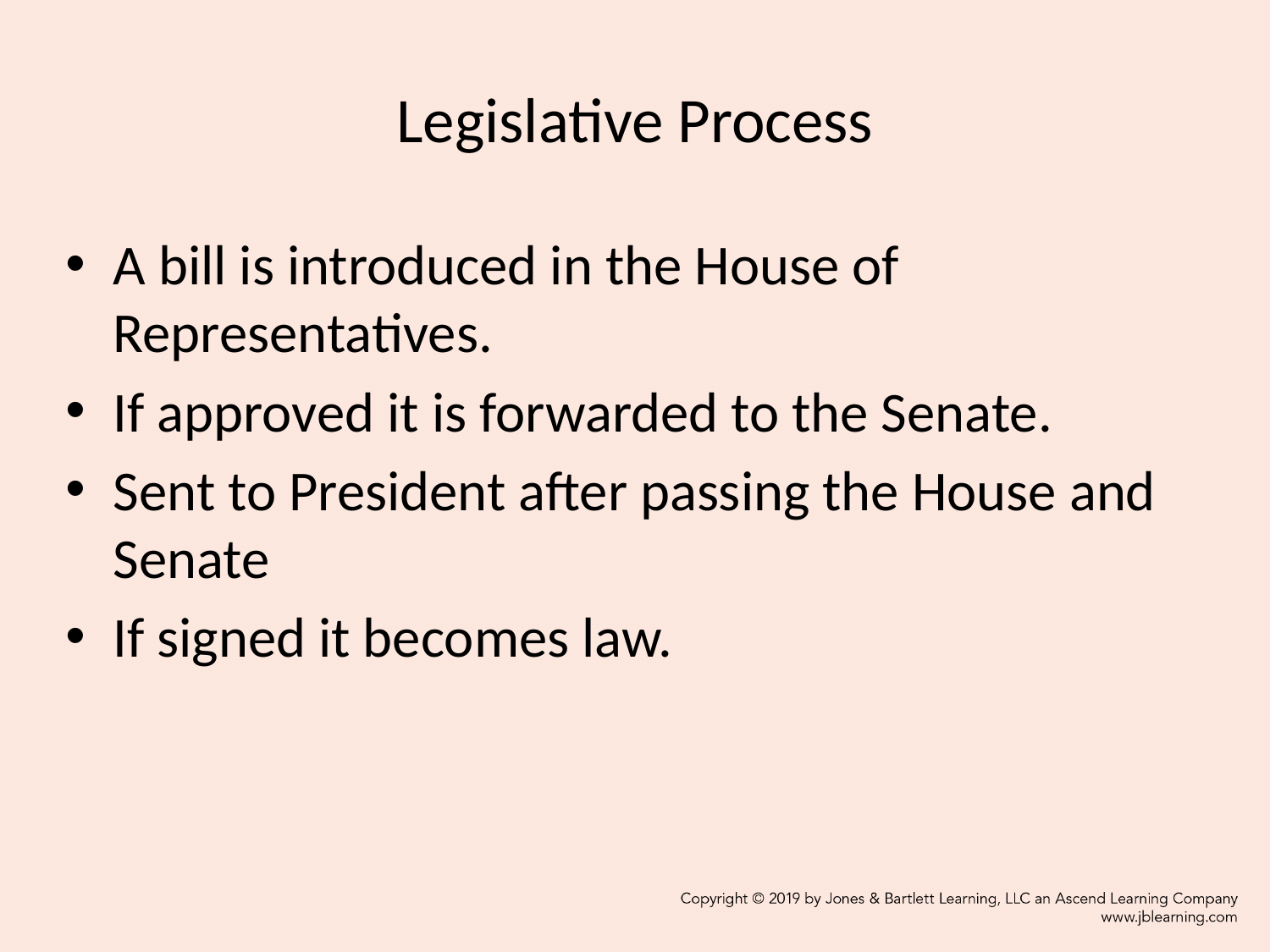

# Legislative Process
A bill is introduced in the House of Representatives.
If approved it is forwarded to the Senate.
Sent to President after passing the House and Senate
If signed it becomes law.